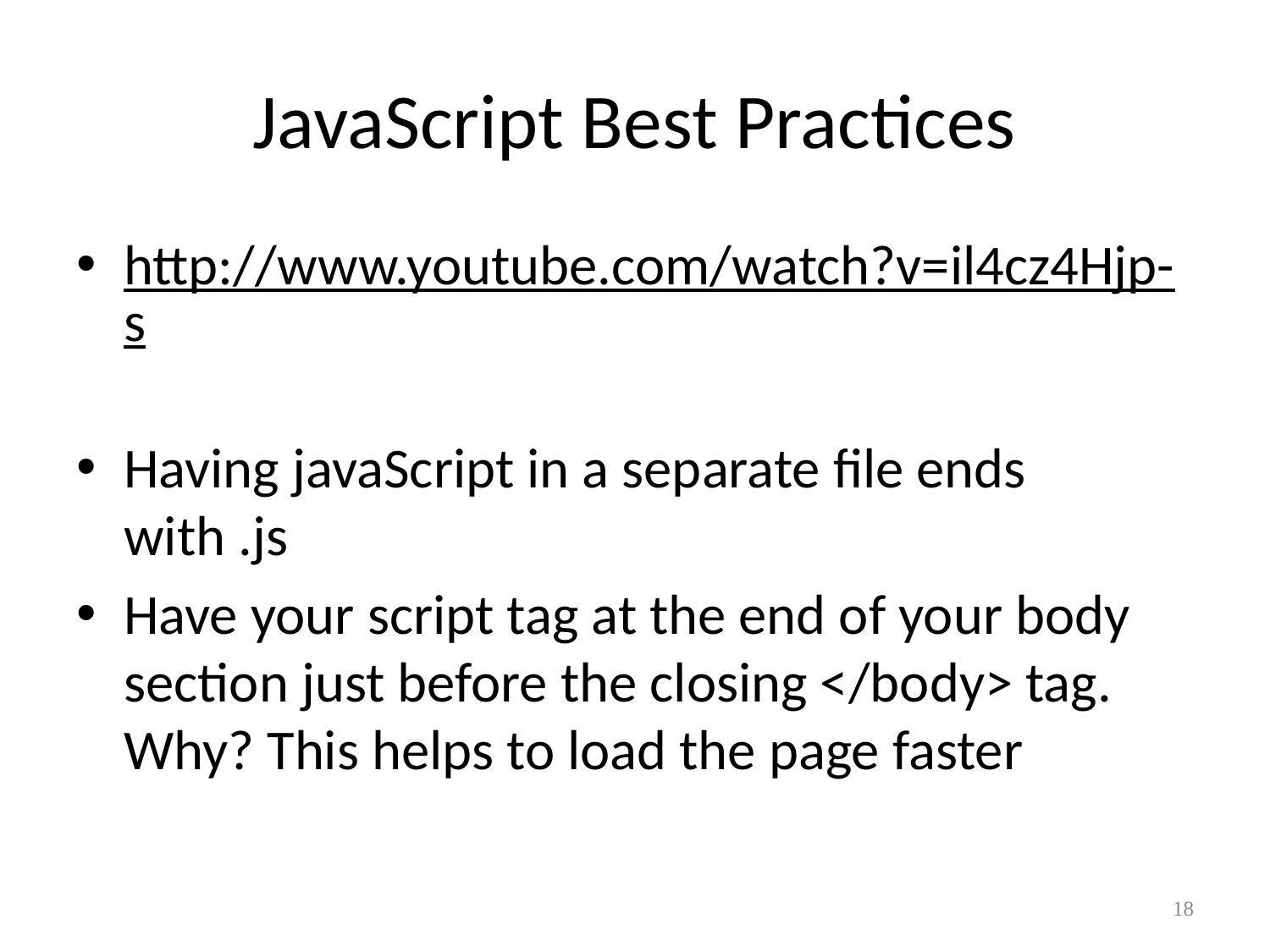

# JavaScript Best Practices
http://www.youtube.com/watch?v=il4cz4Hjp-s
Having javaScript in a separate file ends with .js
Have your script tag at the end of your body section just before the closing </body> tag. Why? This helps to load the page faster

18